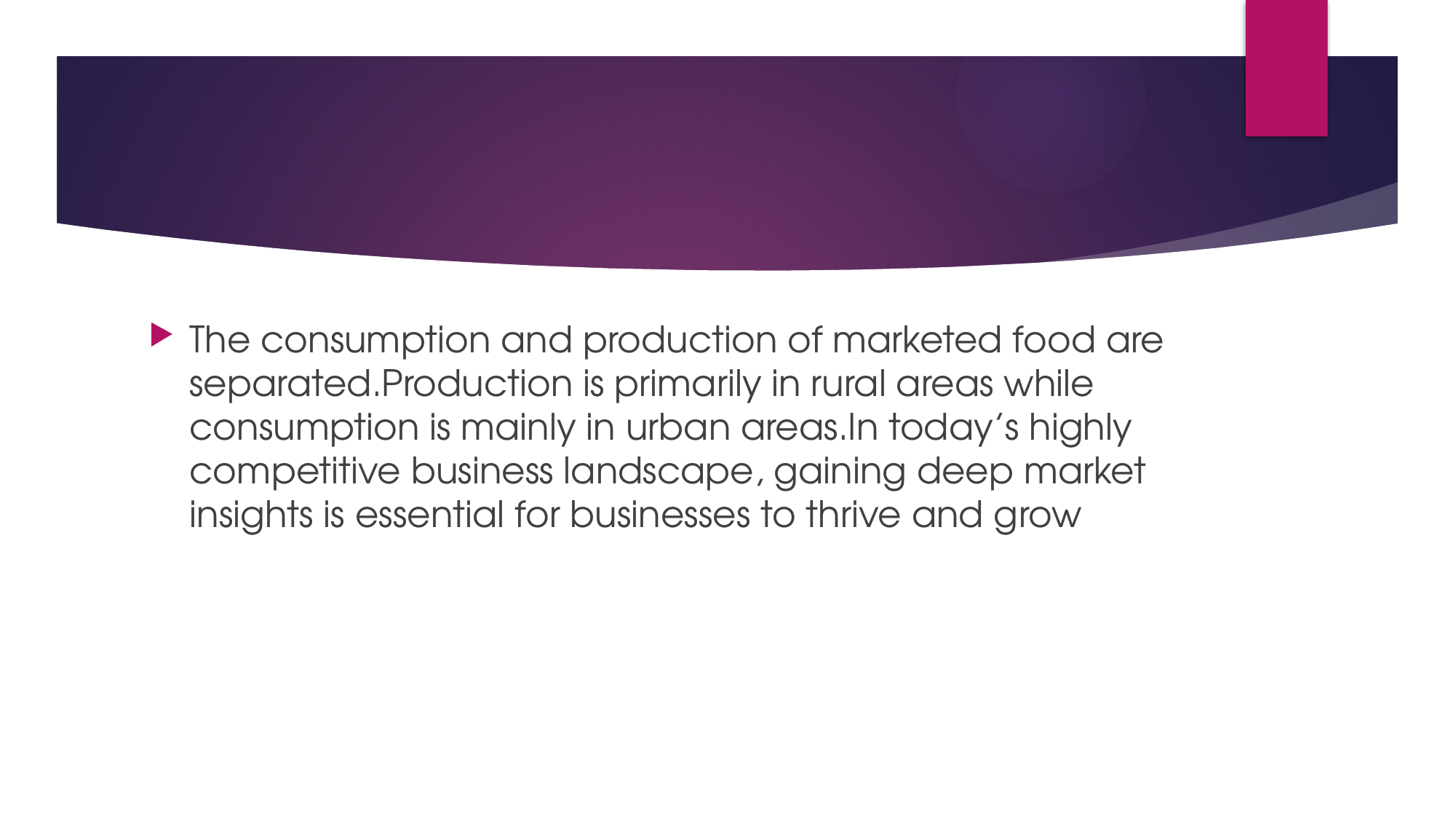

The consumption and production of marketed food are separated.Production is primarily in rural areas while consumption is mainly in urban areas.In today’s highly competitive business landscape, gaining deep market insights is essential for businesses to thrive and grow